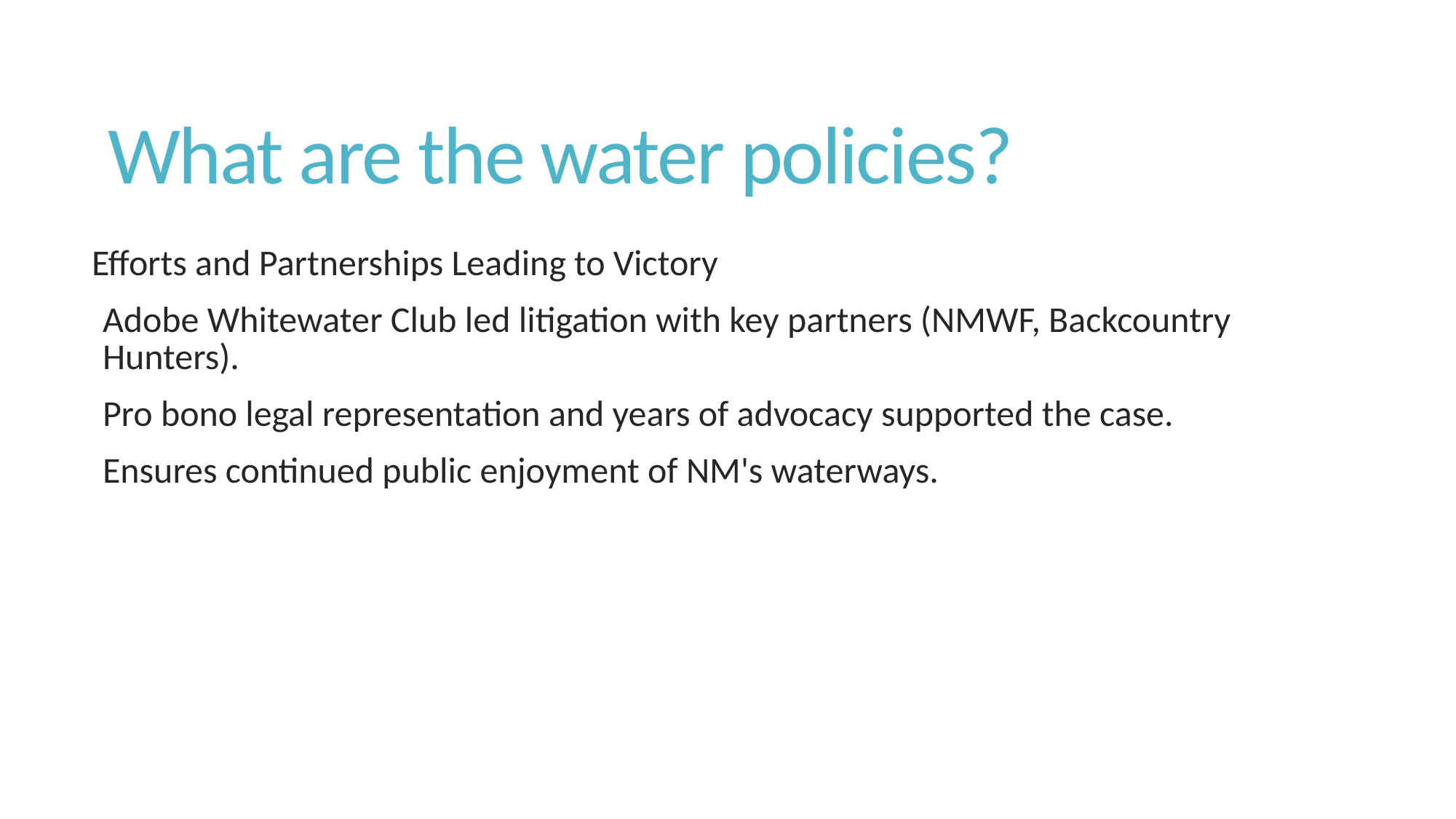

# W​hat are the water policies?
Efforts and Partnerships Leading to Victory
Adobe Whitewater Club led litigation with key partners (NMWF, Backcountry Hunters).
Pro bono legal representation and years of advocacy supported the case.
Ensures continued public enjoyment of NM's waterways.